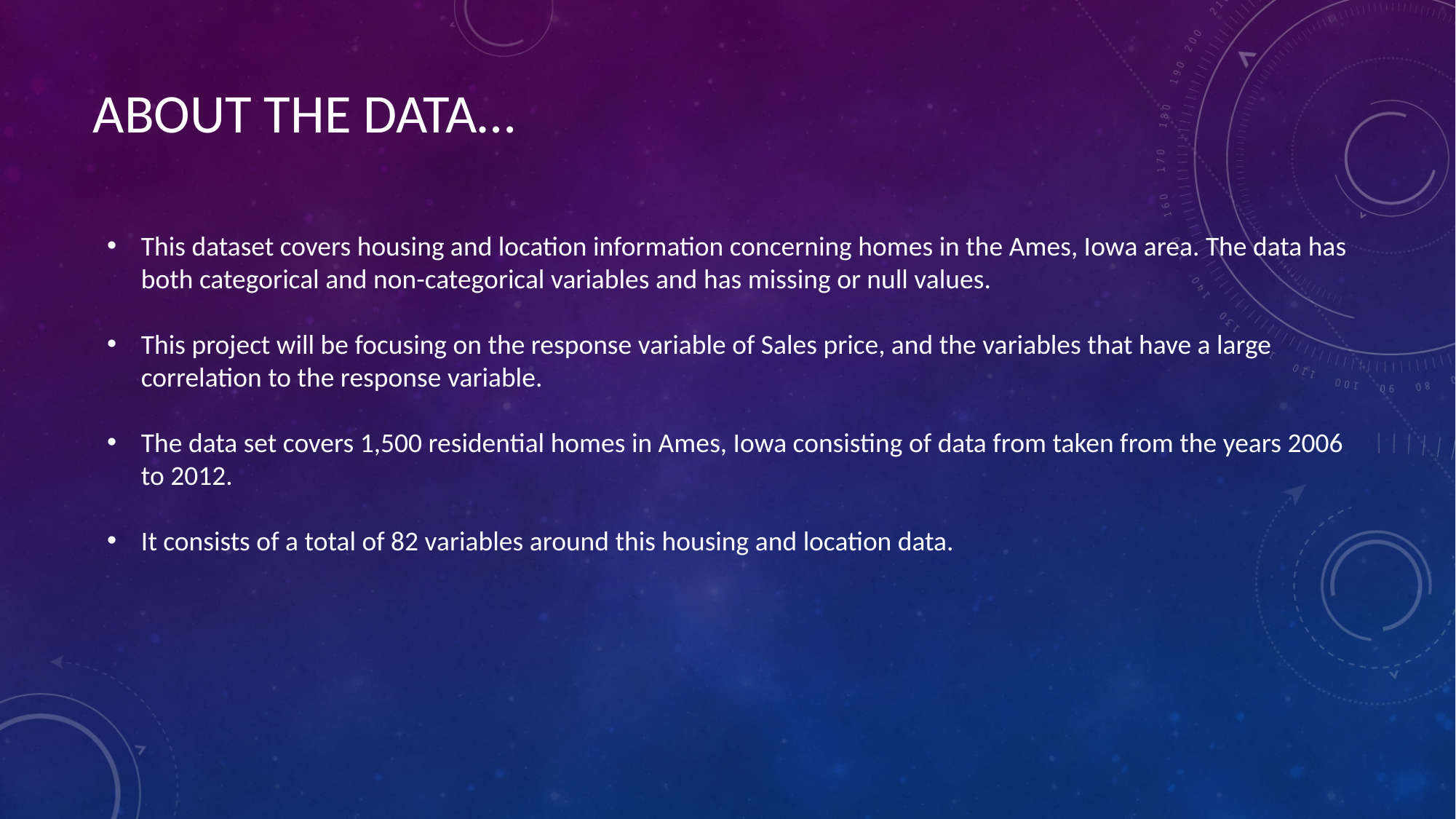

# About the data…
This dataset covers housing and location information concerning homes in the Ames, Iowa area. The data has both categorical and non-categorical variables and has missing or null values.

This project will be focusing on the response variable of Sales price, and the variables that have a large correlation to the response variable.

The data set covers 1,500 residential homes in Ames, Iowa consisting of data from taken from the years 2006 to 2012.
It consists of a total of 82 variables around this housing and location data.